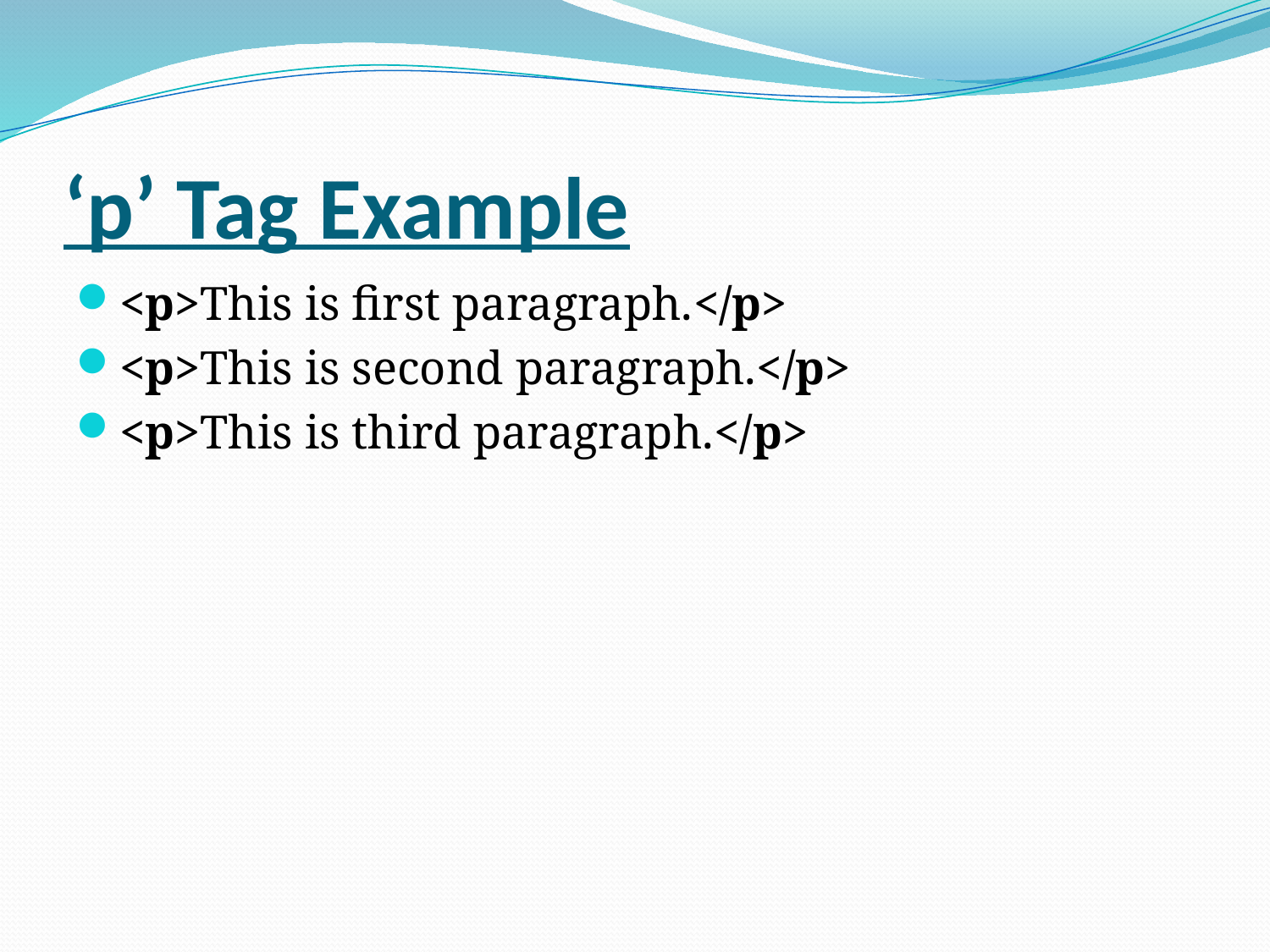

# ‘p’ Tag Example
<p>This is first paragraph.</p>
<p>This is second paragraph.</p>
<p>This is third paragraph.</p>